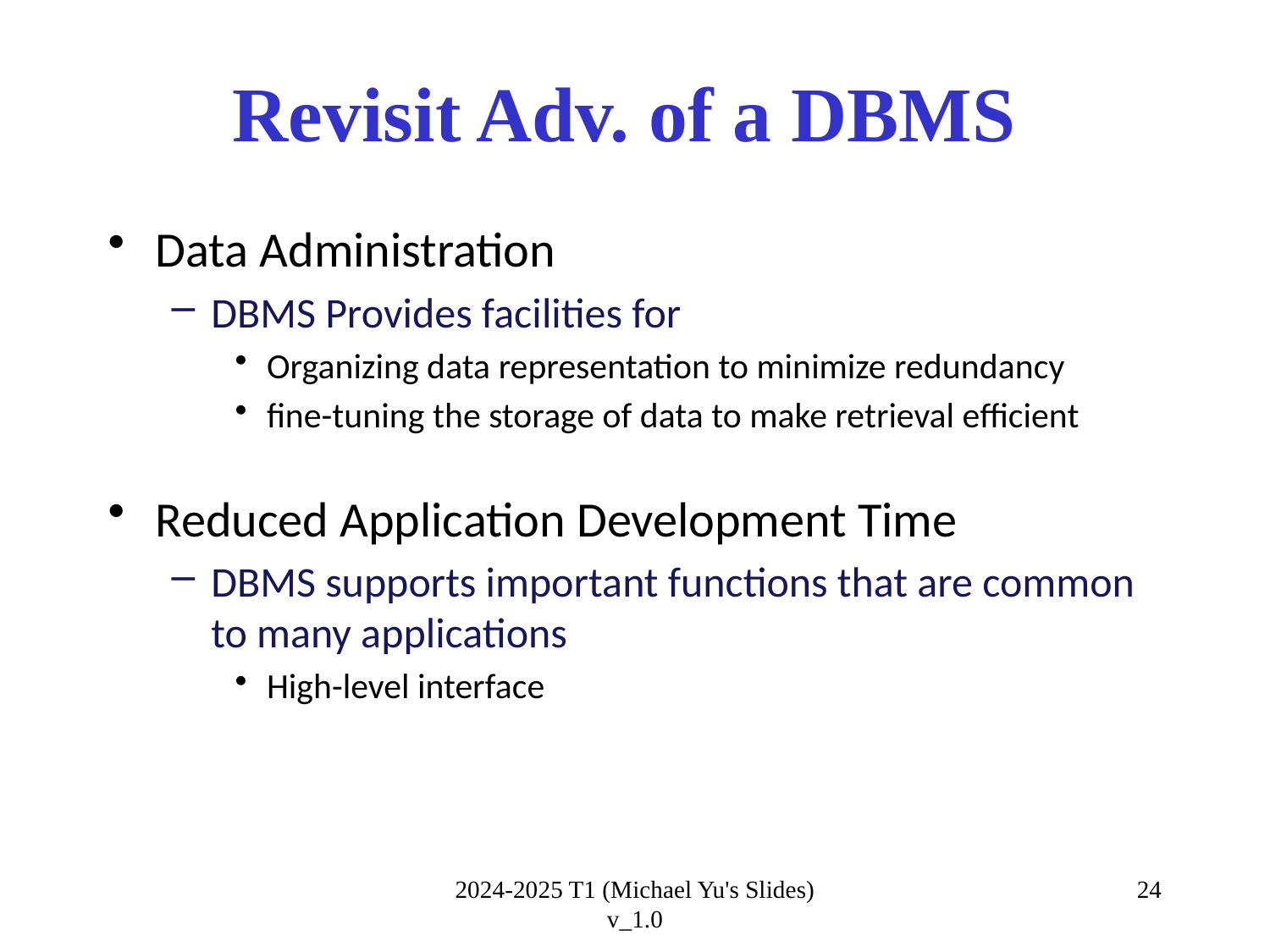

# Revisit Adv. of a DBMS
Data Administration
DBMS Provides facilities for
Organizing data representation to minimize redundancy
fine-tuning the storage of data to make retrieval efficient
Reduced Application Development Time
DBMS supports important functions that are common to many applications
High-level interface
2024-2025 T1 (Michael Yu's Slides) v_1.0
24